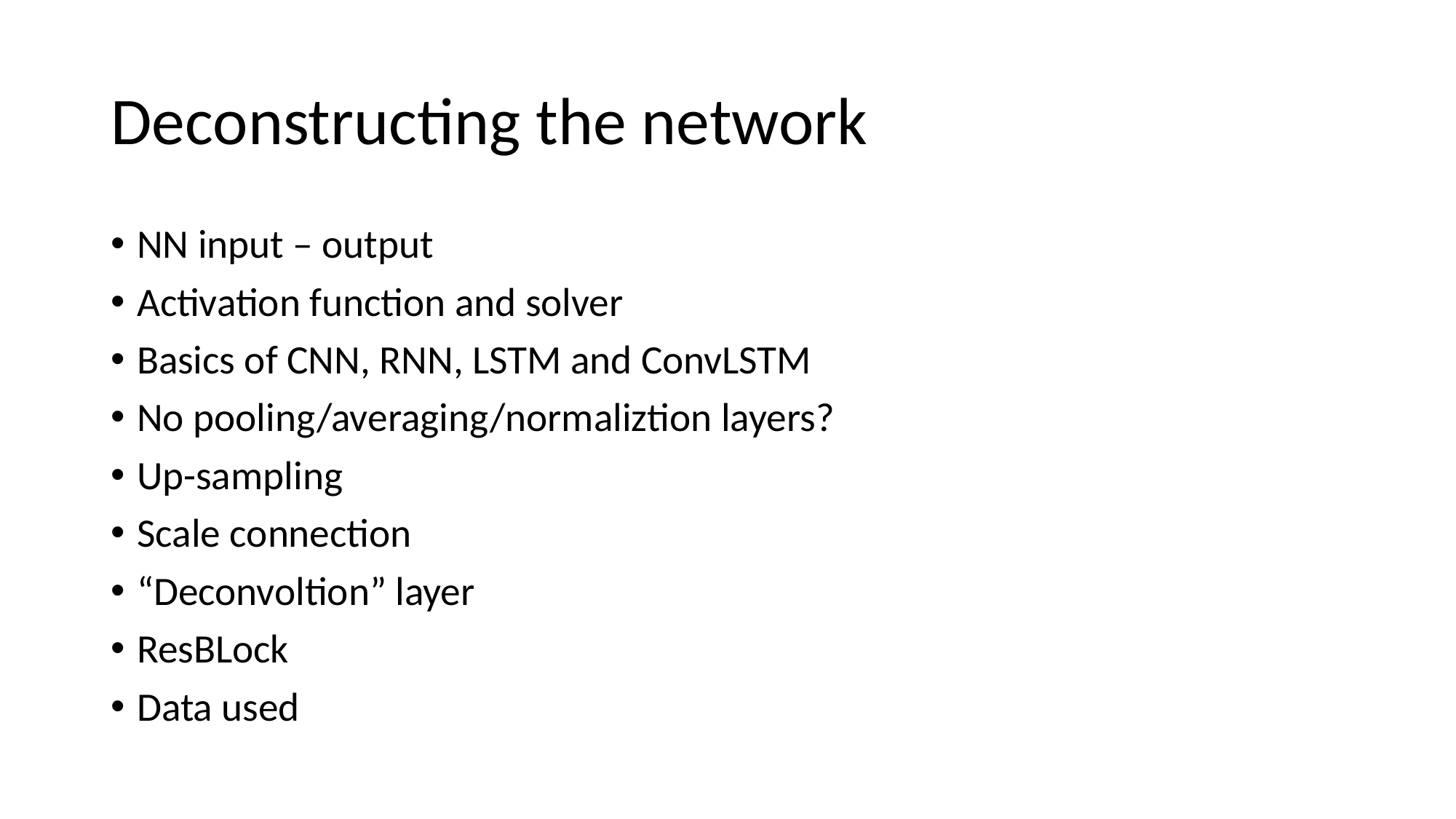

# Deconstructing the network
NN input – output
Activation function and solver
Basics of CNN, RNN, LSTM and ConvLSTM
No pooling/averaging/normaliztion layers?
Up-sampling
Scale connection
“Deconvoltion” layer
ResBLock
Data used